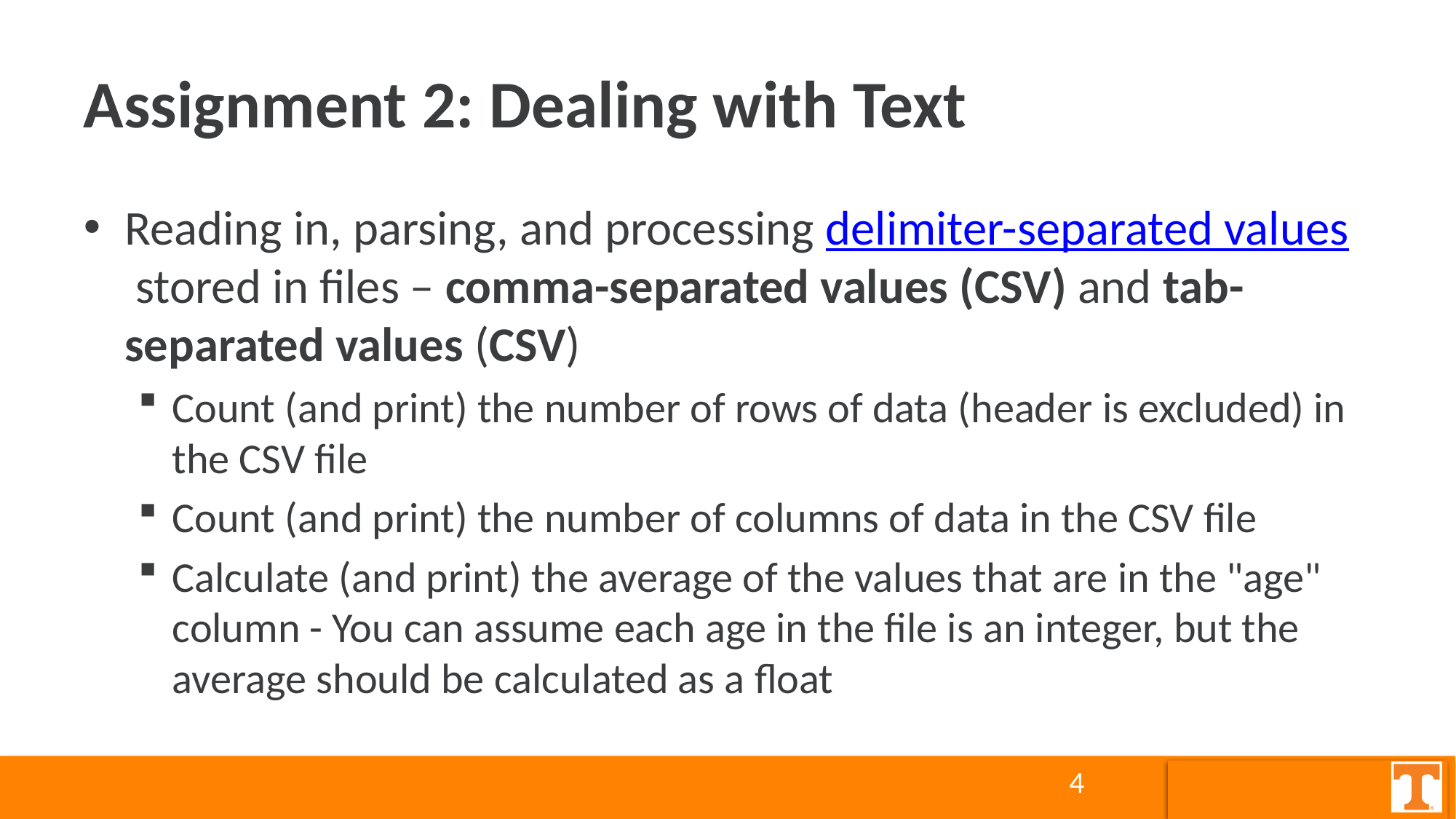

# Assignment 2: Dealing with Text
Reading in, parsing, and processing delimiter-separated values stored in files – comma-separated values (CSV) and tab-separated values (CSV)
Count (and print) the number of rows of data (header is excluded) in the CSV file
Count (and print) the number of columns of data in the CSV file
Calculate (and print) the average of the values that are in the "age" column - You can assume each age in the file is an integer, but the average should be calculated as a float

4